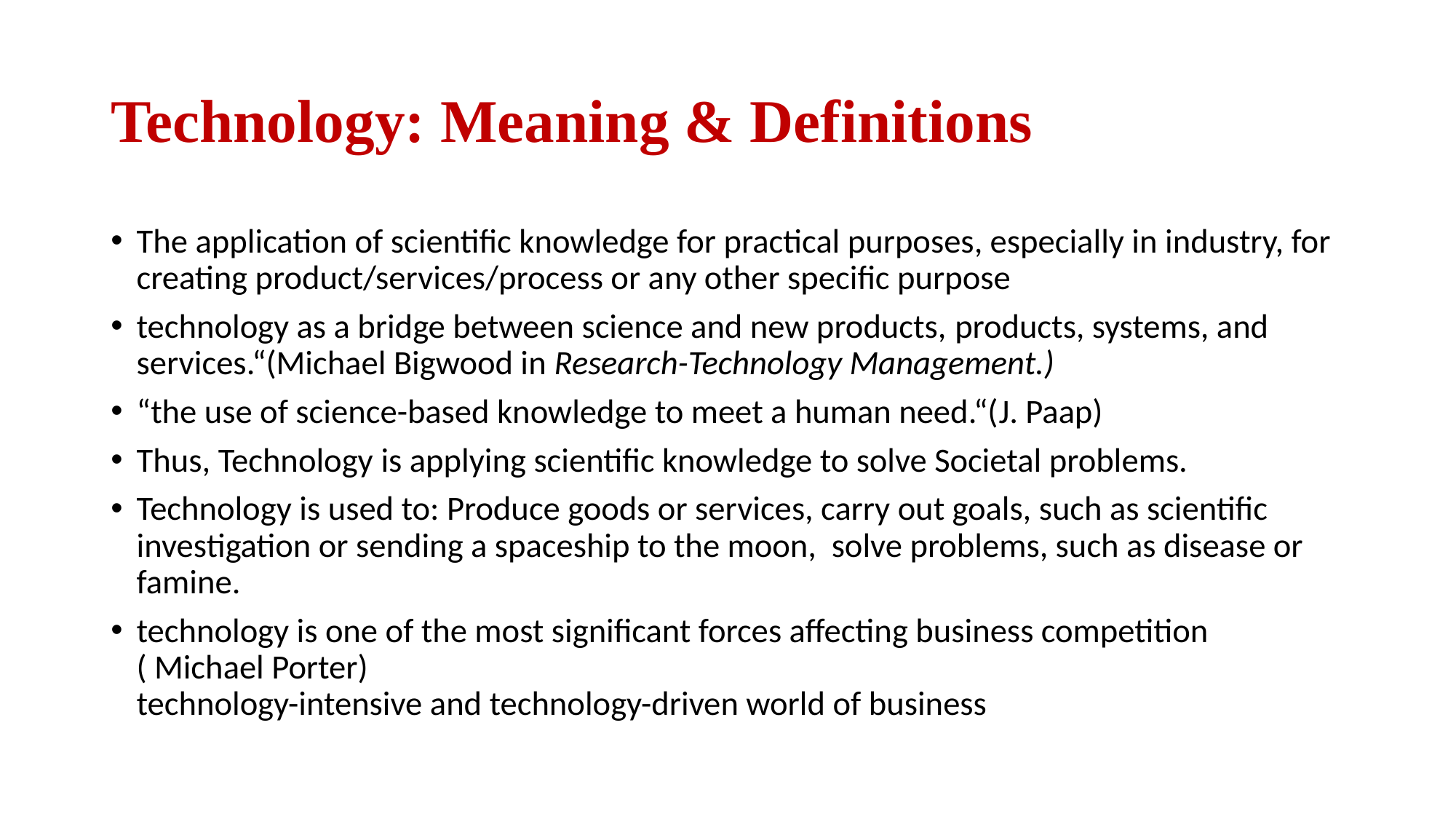

# Technology: Meaning & Definitions
The application of scientific knowledge for practical purposes, especially in industry, for creating product/services/process or any other specific purpose
technology as a bridge between science and new products, products, systems, and services.“(Michael Bigwood in Research-Technology Management.)
“the use of science-based knowledge to meet a human need.“(J. Paap)
Thus, Technology is applying scientific knowledge to solve Societal problems.
Technology is used to: Produce goods or services, carry out goals, such as scientific investigation or sending a spaceship to the moon,  solve problems, such as disease or famine.
technology is one of the most significant forces affecting business competition ( Michael Porter)
technology-intensive and technology-driven world of business